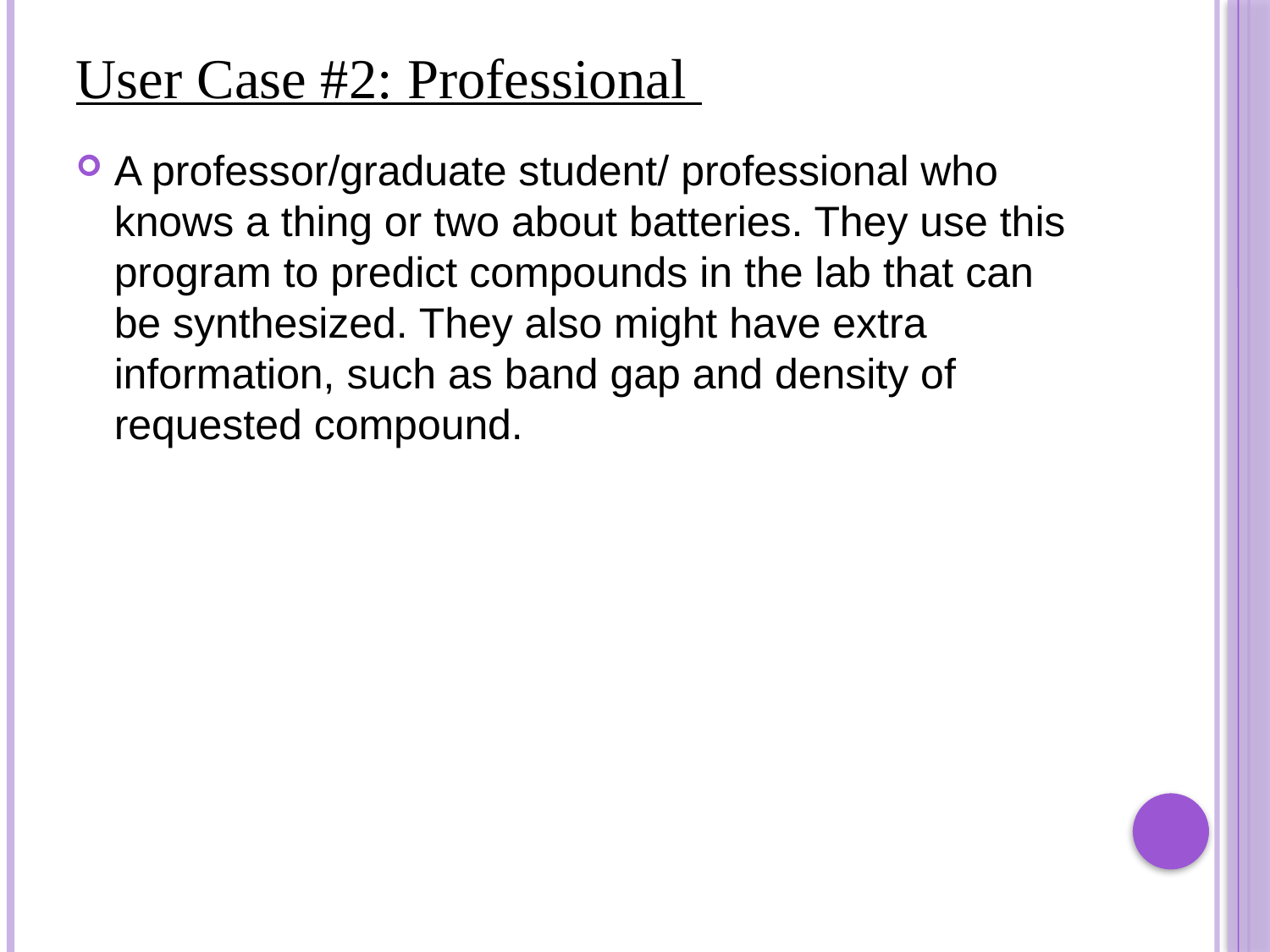

# User Case #2: Professional
A professor/graduate student/ professional who knows a thing or two about batteries. They use this program to predict compounds in the lab that can be synthesized. They also might have extra information, such as band gap and density of requested compound.